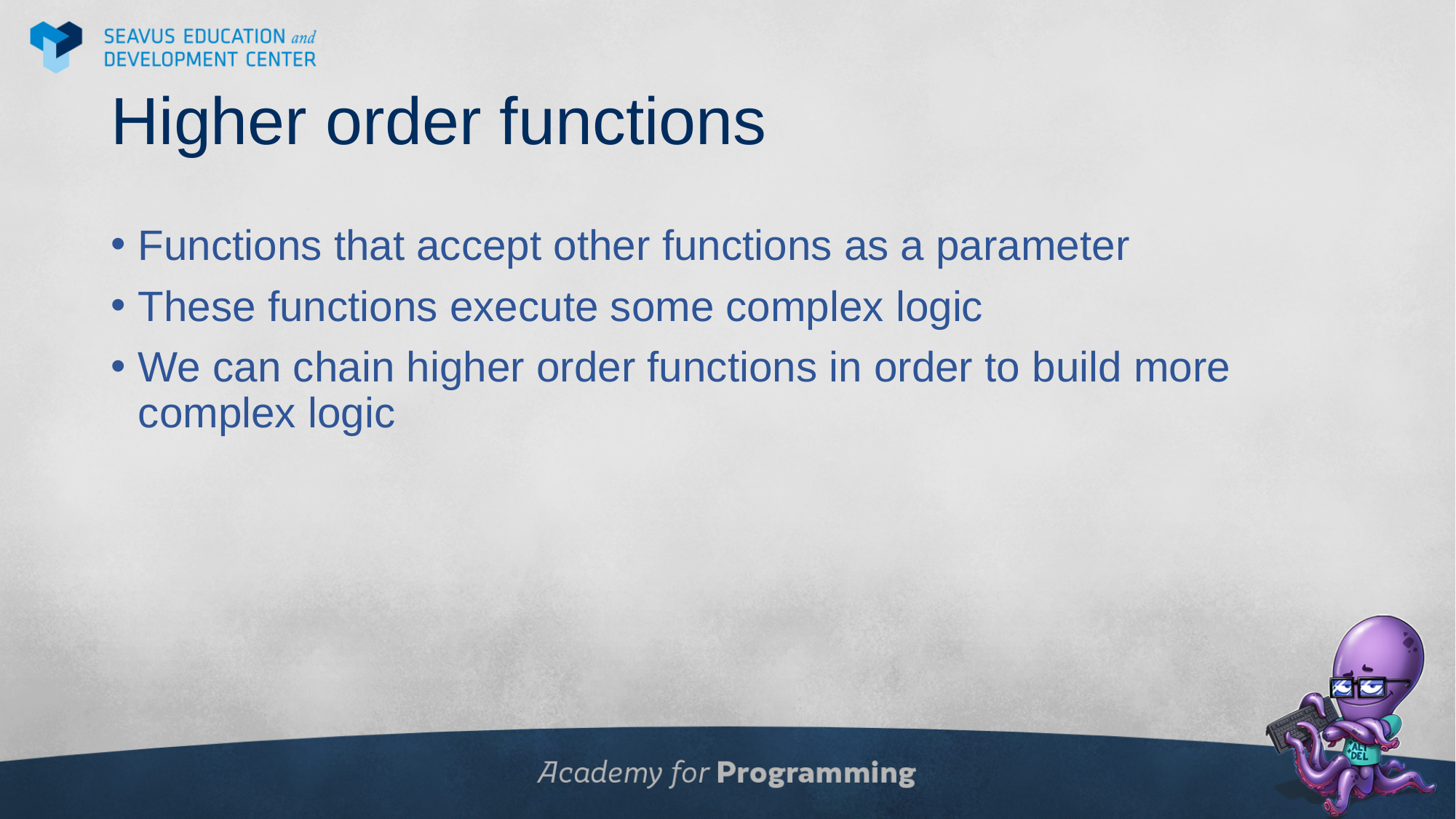

# Higher order functions
Functions that accept other functions as a parameter
These functions execute some complex logic
We can chain higher order functions in order to build more complex logic